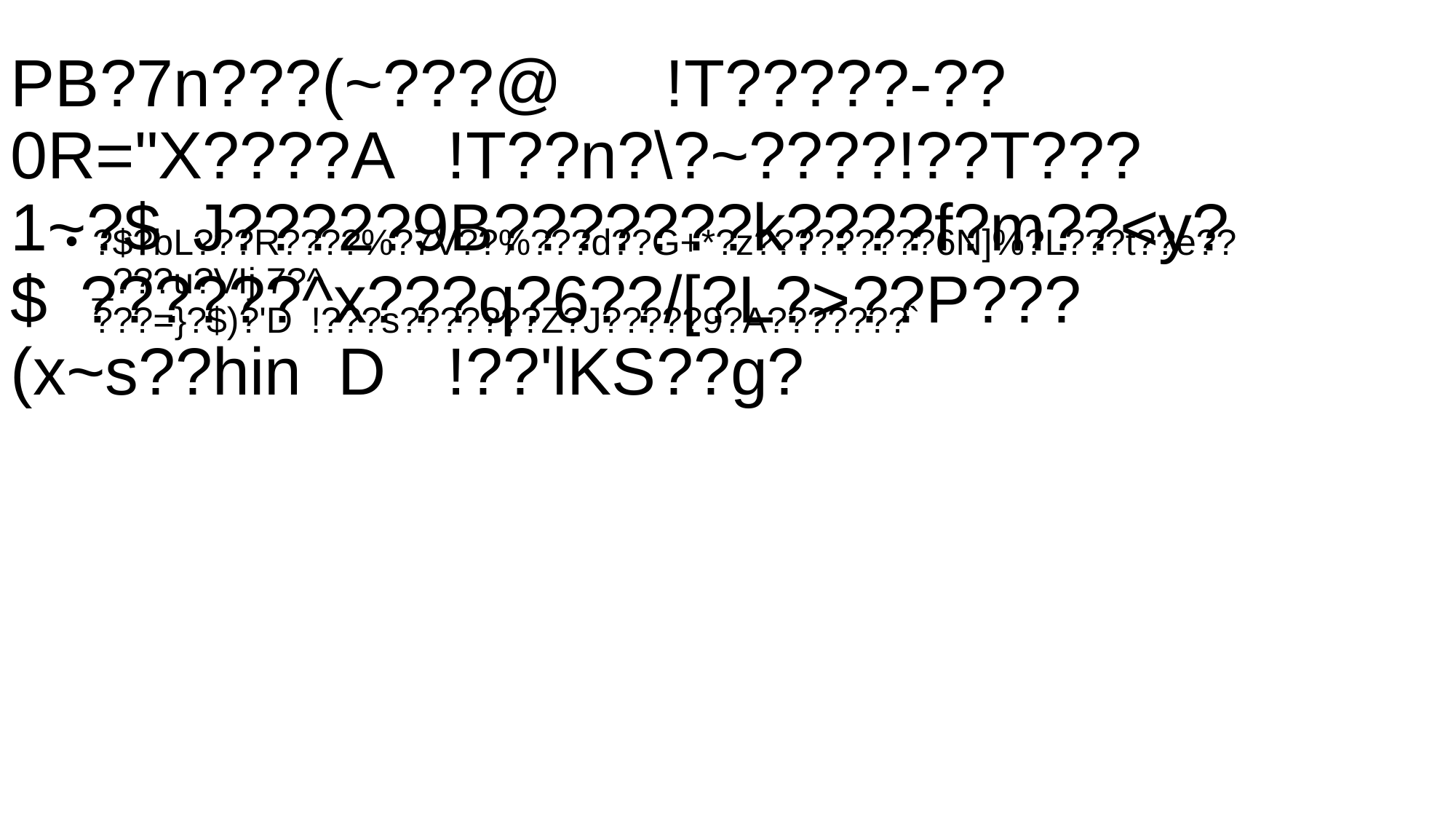

PB?7n???(~???@	!T?????-??0R="X????A	!T??n?\?~????!??T???1~?$J???2?9B???????k????f?m??<y?$??????^x???q?6??/[?L?>??P???(x~s??hin	D	!??'lKS??g?
?$?bL???R????%?7V??%???d??G+*?z?????????6N]%?L???t??e??_???u?VIj 7?^
???=}?$)?'D	!???s???????Z?J?????9?A???????`